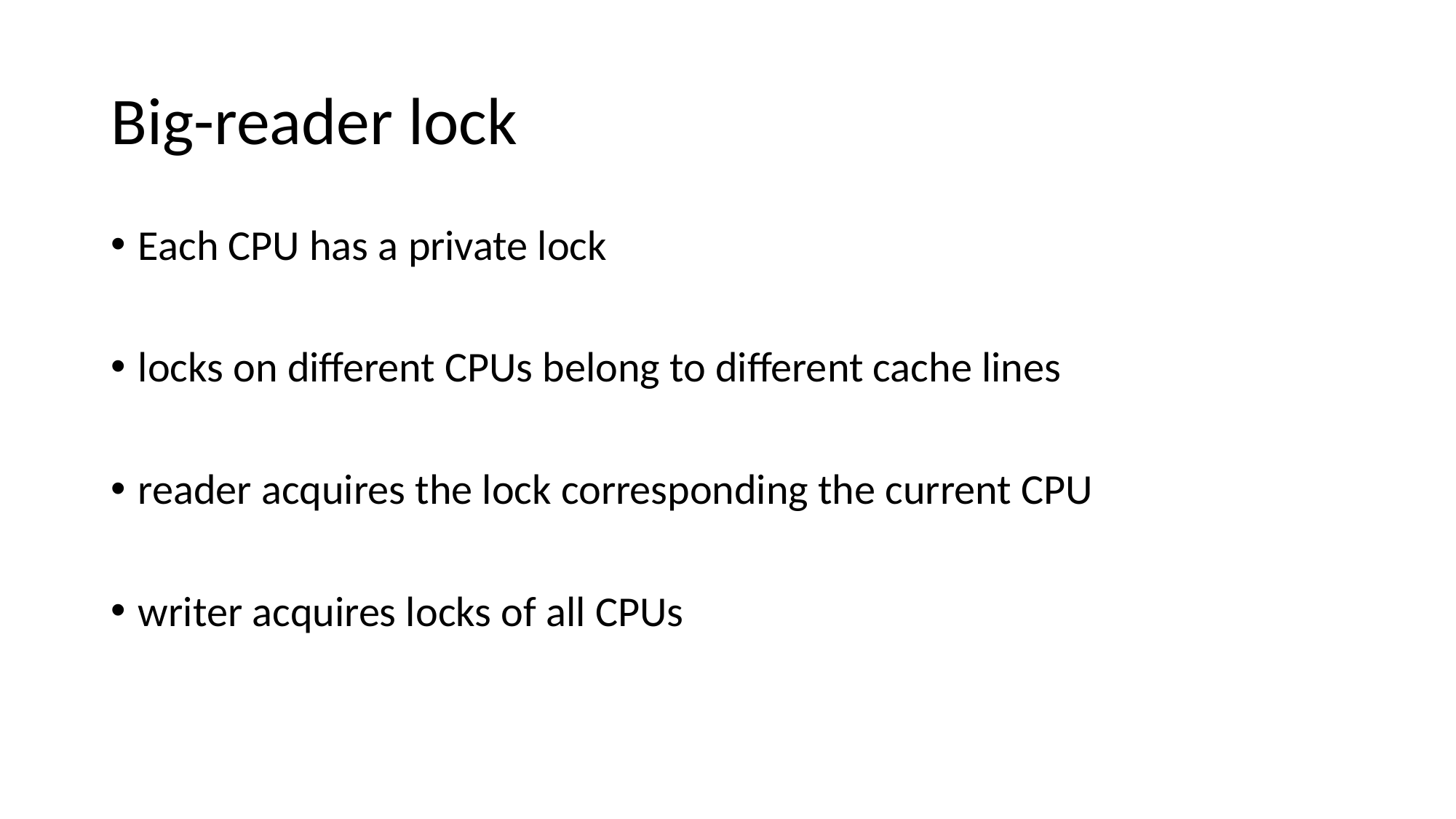

# Big-reader lock
Each CPU has a private lock

locks on different CPUs belong to different cache lines

reader acquires the lock corresponding the current CPU

writer acquires locks of all CPUs